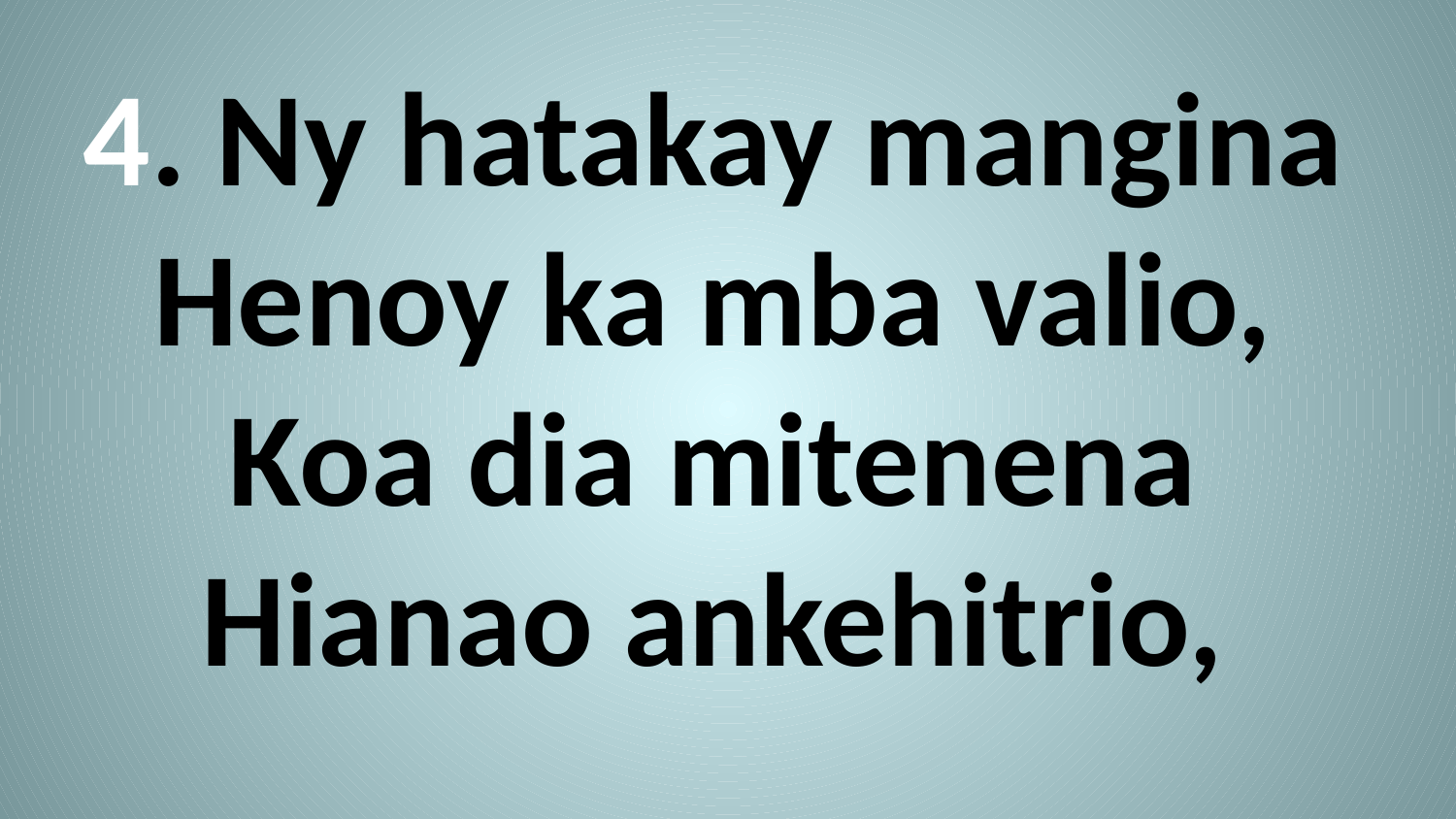

4. Ny hatakay mangina
Henoy ka mba valio,
Koa dia mitenena
Hianao ankehitrio,